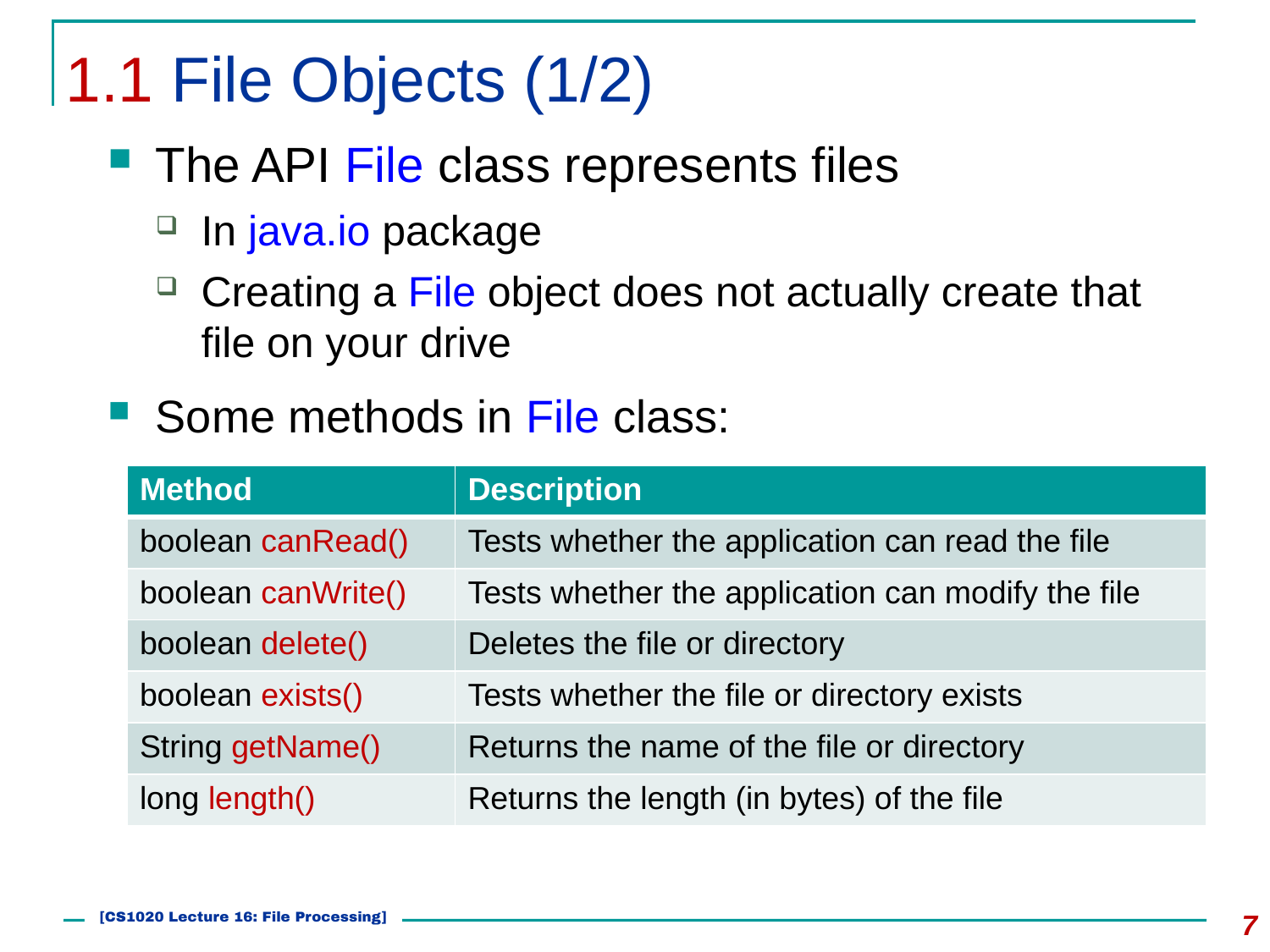

# 1.1 File Objects (1/2)
The API File class represents files
In java.io package
Creating a File object does not actually create that file on your drive
Some methods in File class:
| Method | Description |
| --- | --- |
| boolean canRead() | Tests whether the application can read the file |
| boolean canWrite() | Tests whether the application can modify the file |
| boolean delete() | Deletes the file or directory |
| boolean exists() | Tests whether the file or directory exists |
| String getName() | Returns the name of the file or directory |
| long length() | Returns the length (in bytes) of the file |
7
[CS1020 Lecture 16: File Processing]